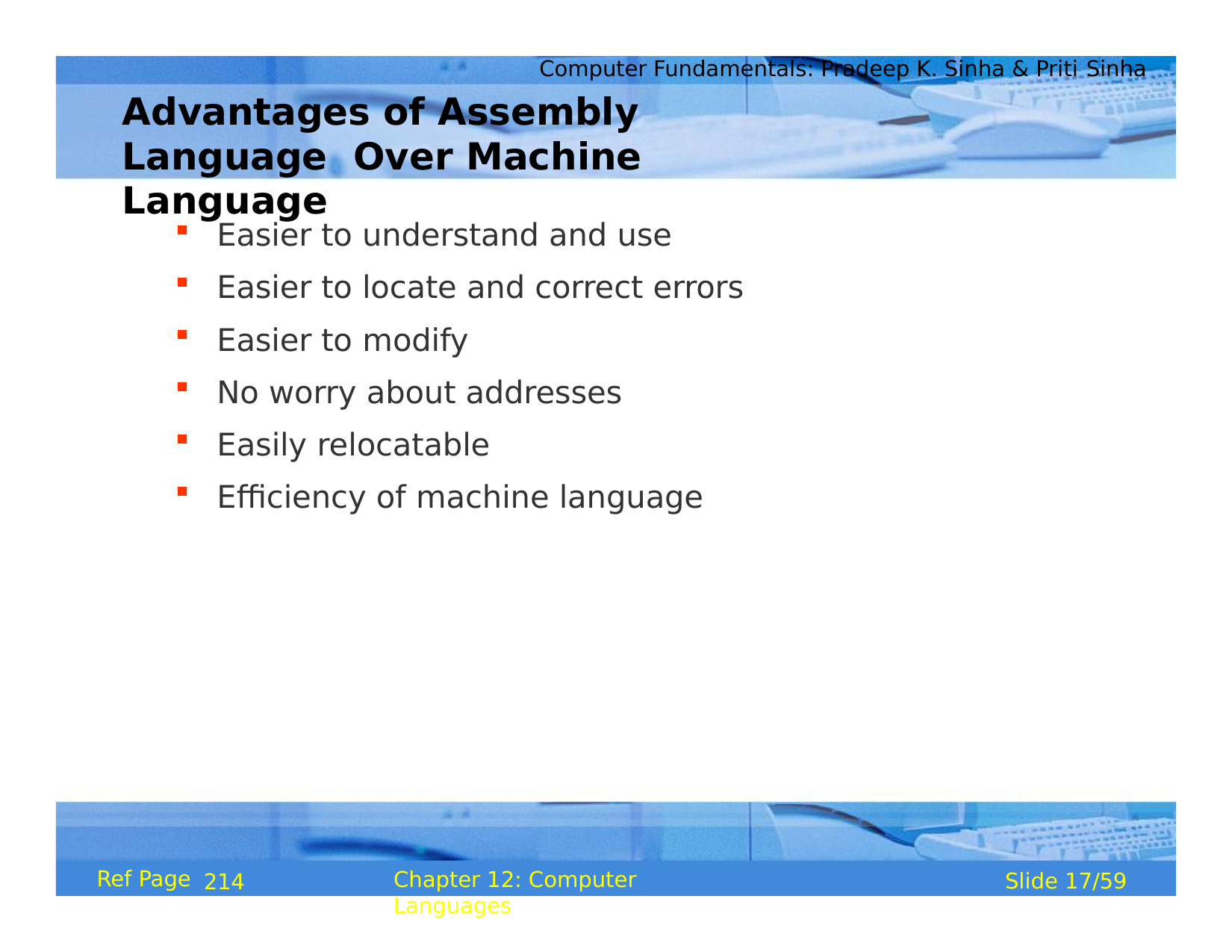

Computer Fundamentals: Pradeep K. Sinha & Priti Sinha
# Advantages of Assembly Language  Over Machine Language
Easier to understand and use
Easier to locate and correct errors
Easier to modify
No worry about addresses
Easily relocatable
Efficiency of machine language

Ref Page
Chapter 12: Computer Languages
Slide 17/59
214